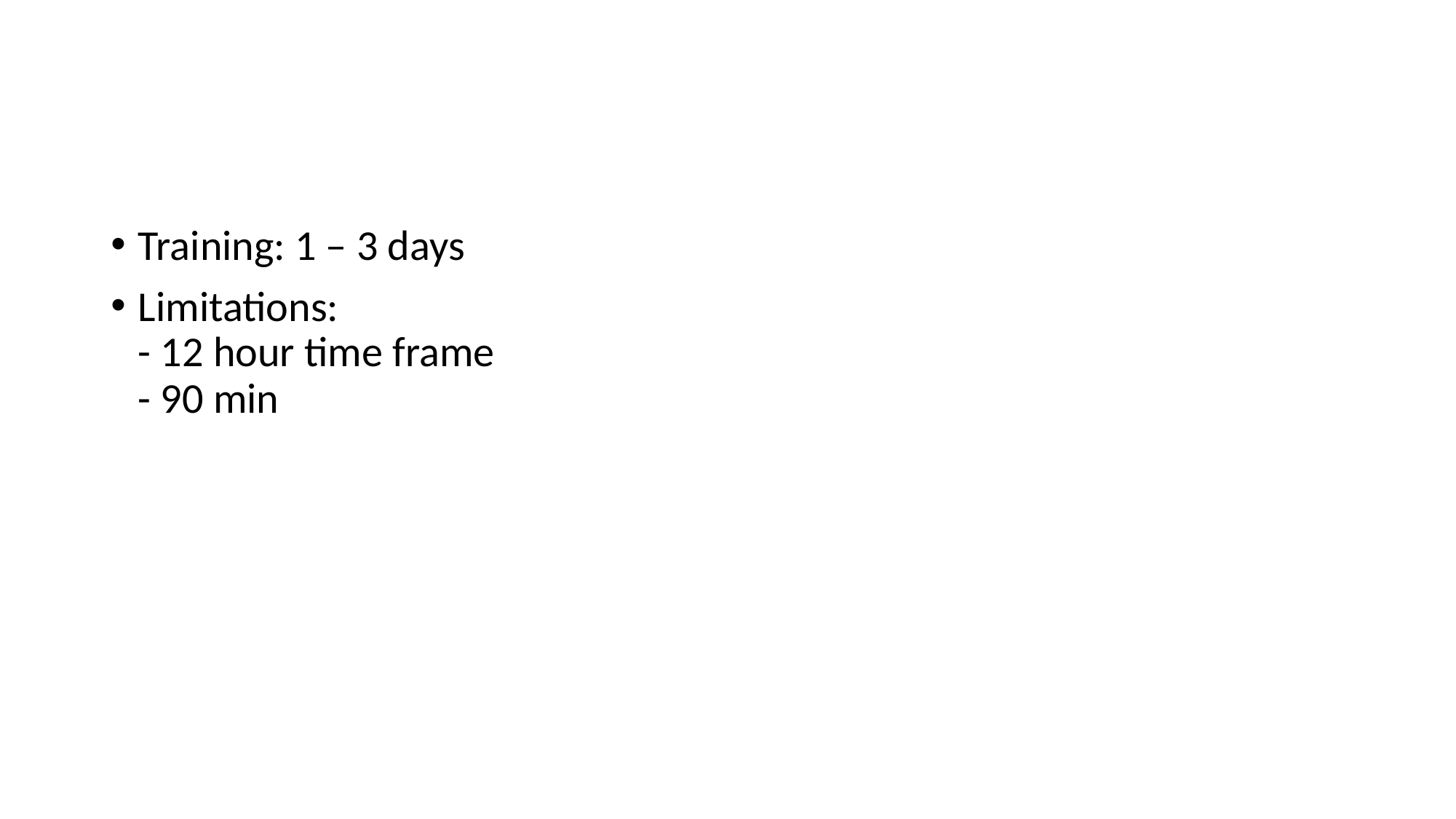

#
Training: 1 – 3 days
Limitations:
- 12 hour time frame
- 90 min